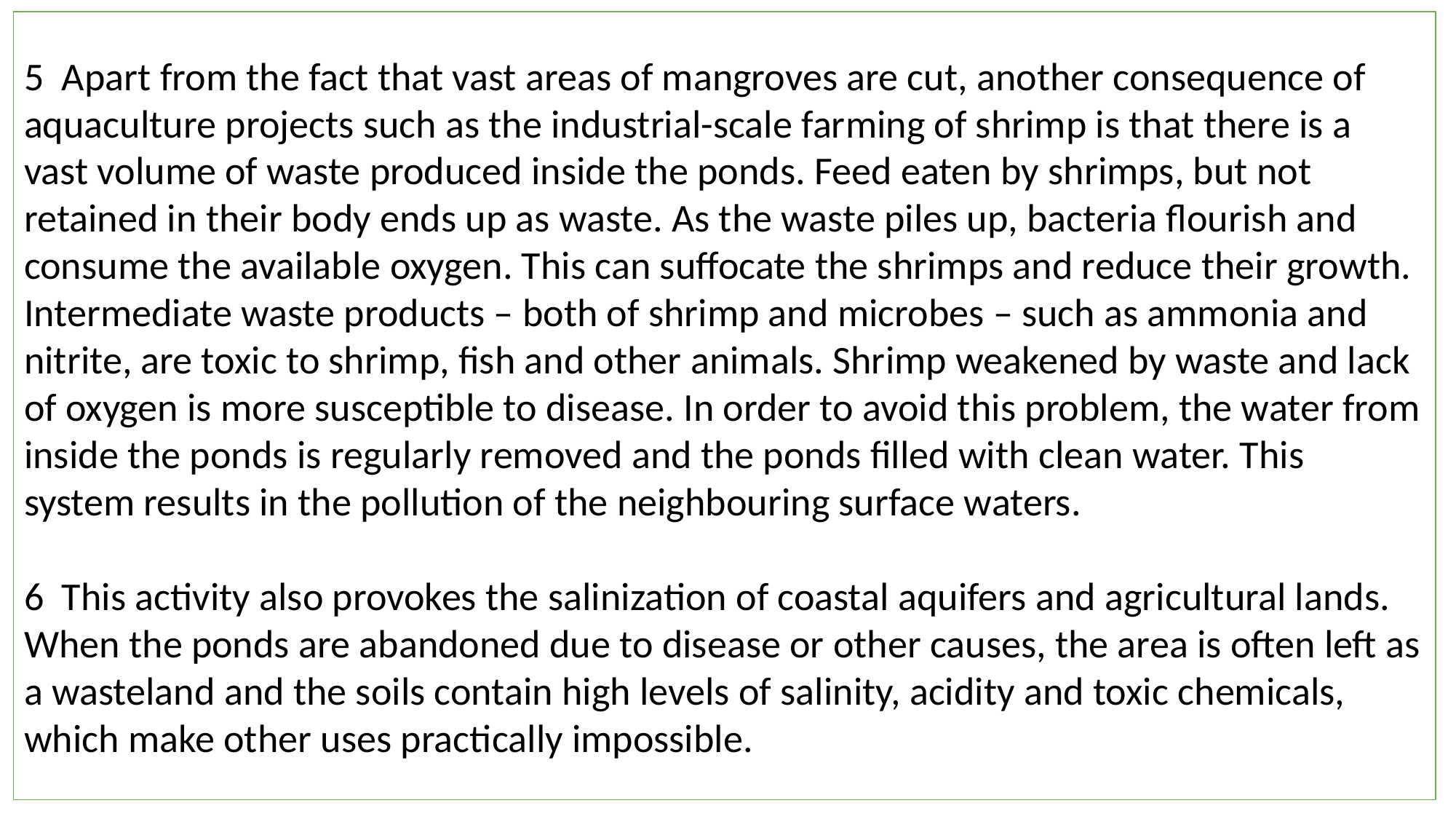

5  Apart from the fact that vast areas of mangroves are cut, another consequence of aquaculture projects such as the industrial-scale farming of shrimp is that there is a vast volume of waste produced inside the ponds. Feed eaten by shrimps, but not retained in their body ends up as waste. As the waste piles up, bacteria flourish and consume the available oxygen. This can suffocate the shrimps and reduce their growth. Intermediate waste products – both of shrimp and microbes – such as ammonia and nitrite, are toxic to shrimp, fish and other animals. Shrimp weakened by waste and lack of oxygen is more susceptible to disease. In order to avoid this problem, the water from inside the ponds is regularly removed and the ponds filled with clean water. This system results in the pollution of the neighbouring surface waters.

6  This activity also provokes the salinization of coastal aquifers and agricultural lands. When the ponds are abandoned due to disease or other causes, the area is often left as a wasteland and the soils contain high levels of salinity, acidity and toxic chemicals, which make other uses practically impossible.